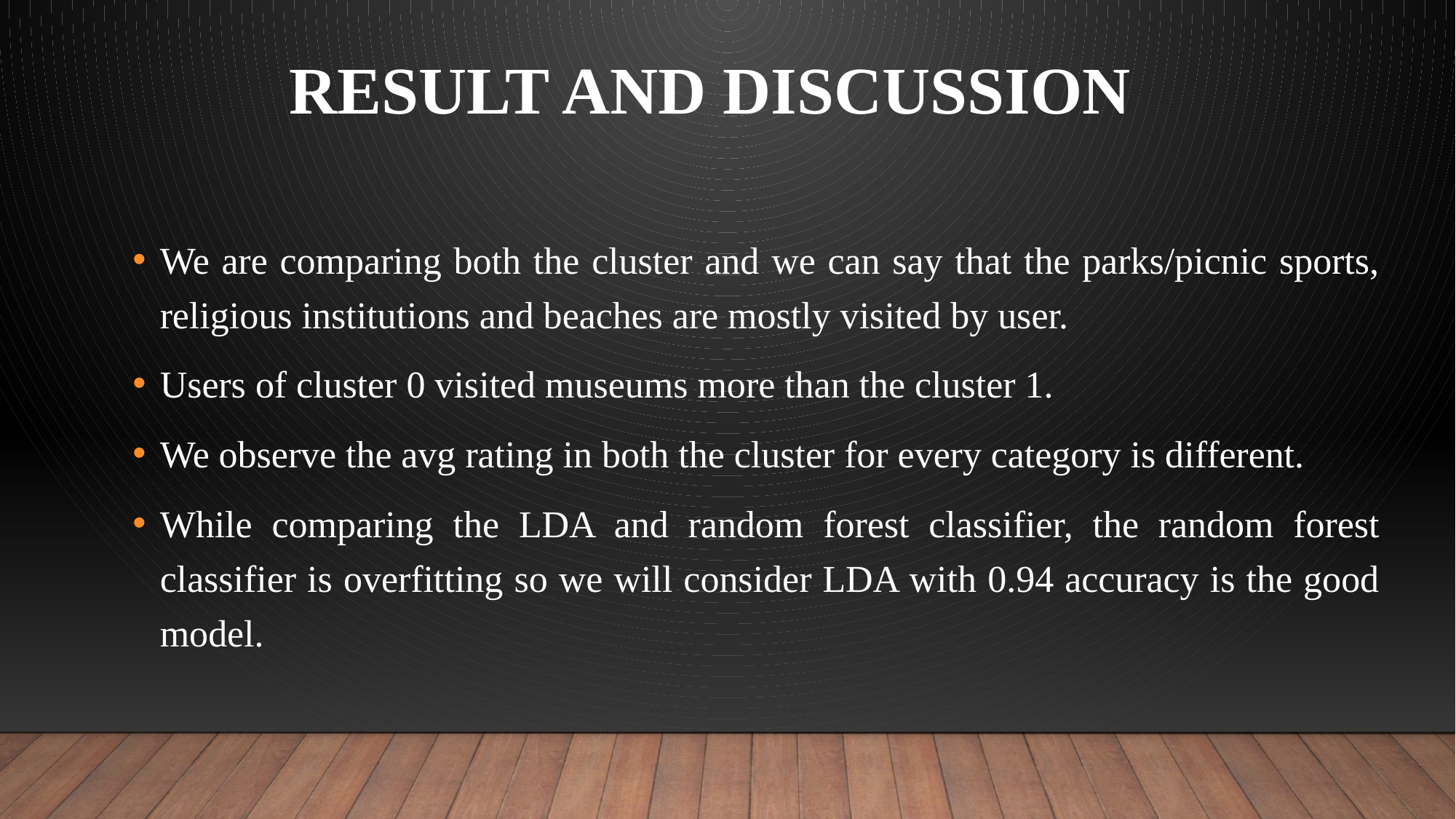

# Result and Discussion
We are comparing both the cluster and we can say that the parks/picnic sports, religious institutions and beaches are mostly visited by user.
Users of cluster 0 visited museums more than the cluster 1.
We observe the avg rating in both the cluster for every category is different.
While comparing the LDA and random forest classifier, the random forest classifier is overfitting so we will consider LDA with 0.94 accuracy is the good model.